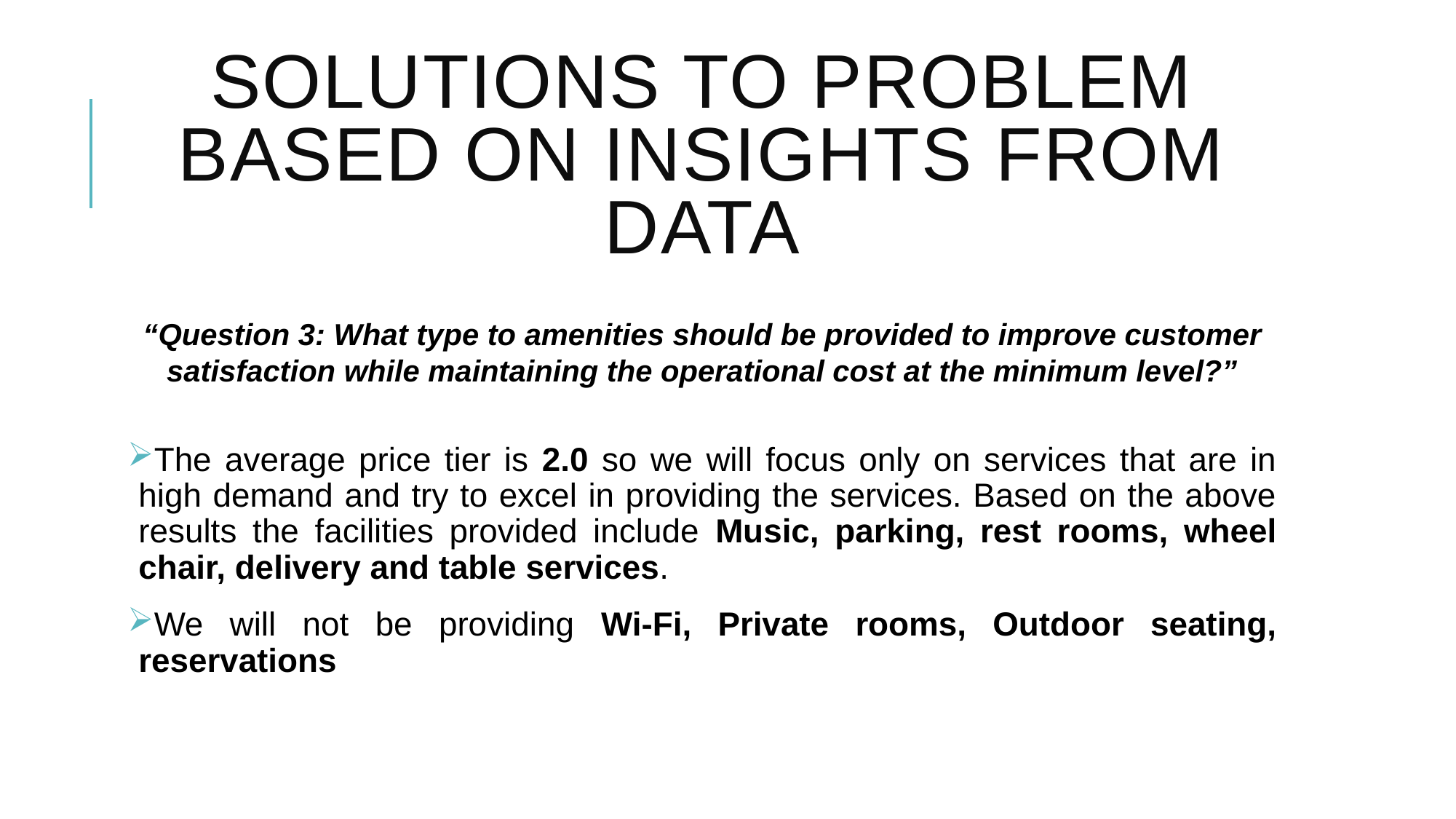

# Solutions to problem based on insights from data

“Question 3: What type to amenities should be provided to improve customer satisfaction while maintaining the operational cost at the minimum level?”

The average price tier is 2.0 so we will focus only on services that are in high demand and try to excel in providing the services. Based on the above results the facilities provided include Music, parking, rest rooms, wheel chair, delivery and table services.
We will not be providing Wi-Fi, Private rooms, Outdoor seating, reservations